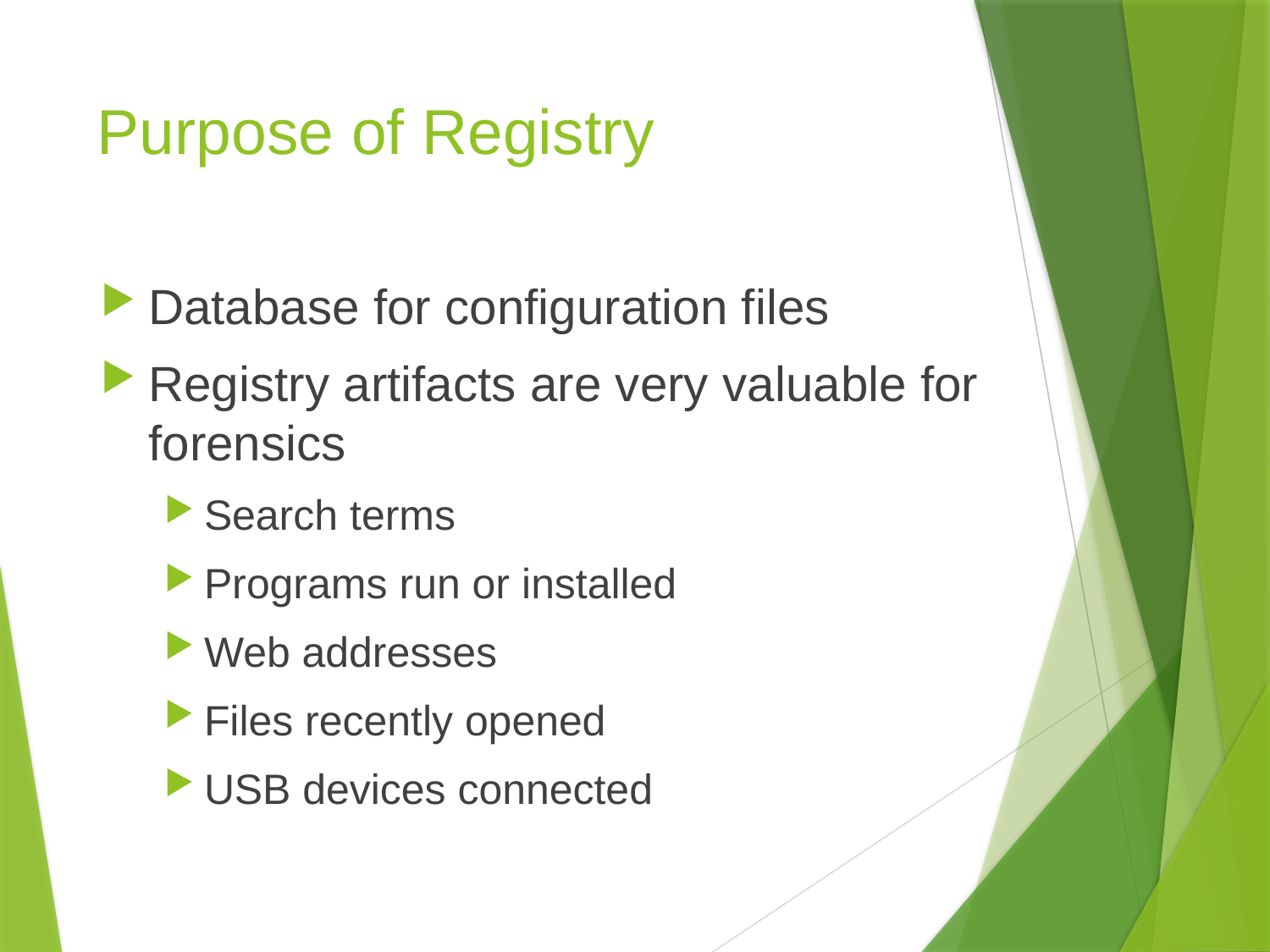

# Purpose of Registry
Database for configuration files
Registry artifacts are very valuable for forensics
Search terms
Programs run or installed
Web addresses
Files recently opened
USB devices connected